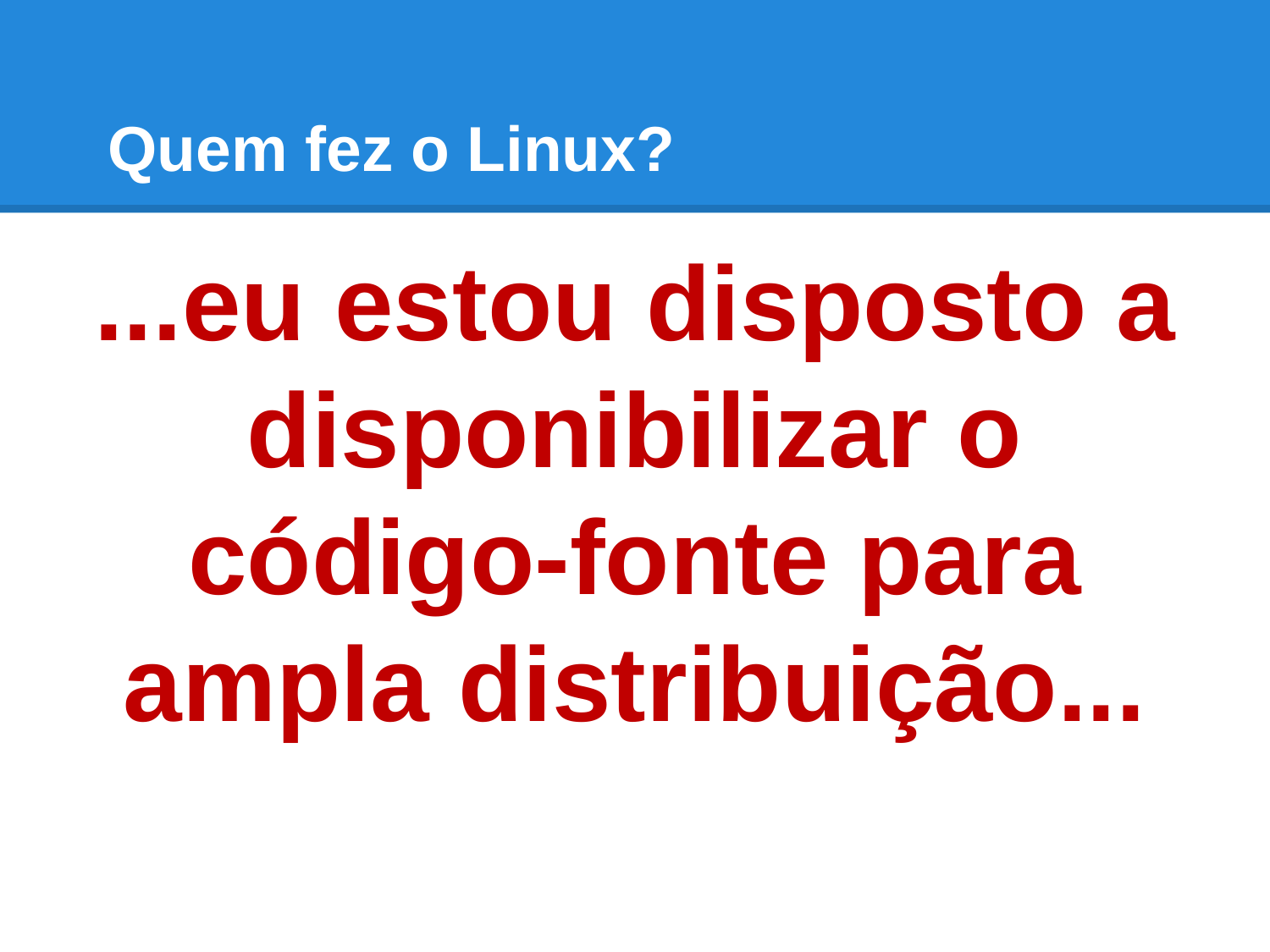

# Quem fez o Linux?
...eu estou disposto a disponibilizar o código-fonte para ampla distribuição...